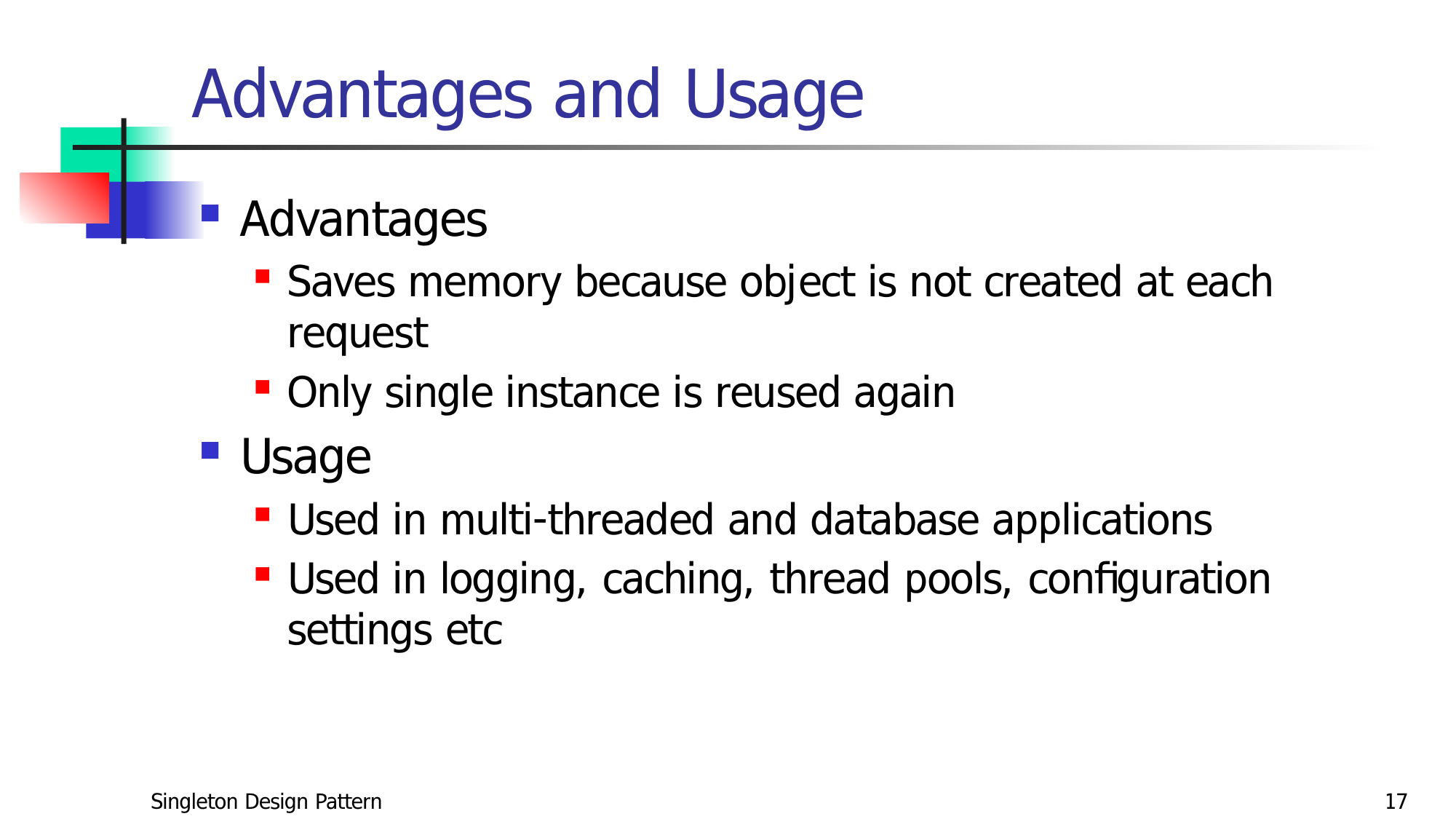

# Advantages and Usage
Advantages
Saves memory because object is not created at each request
Only single instance is reused again
Usage
Used in multi-threaded and database applications
Used in logging, caching, thread pools, configuration settings etc
Singleton Design Pattern
17